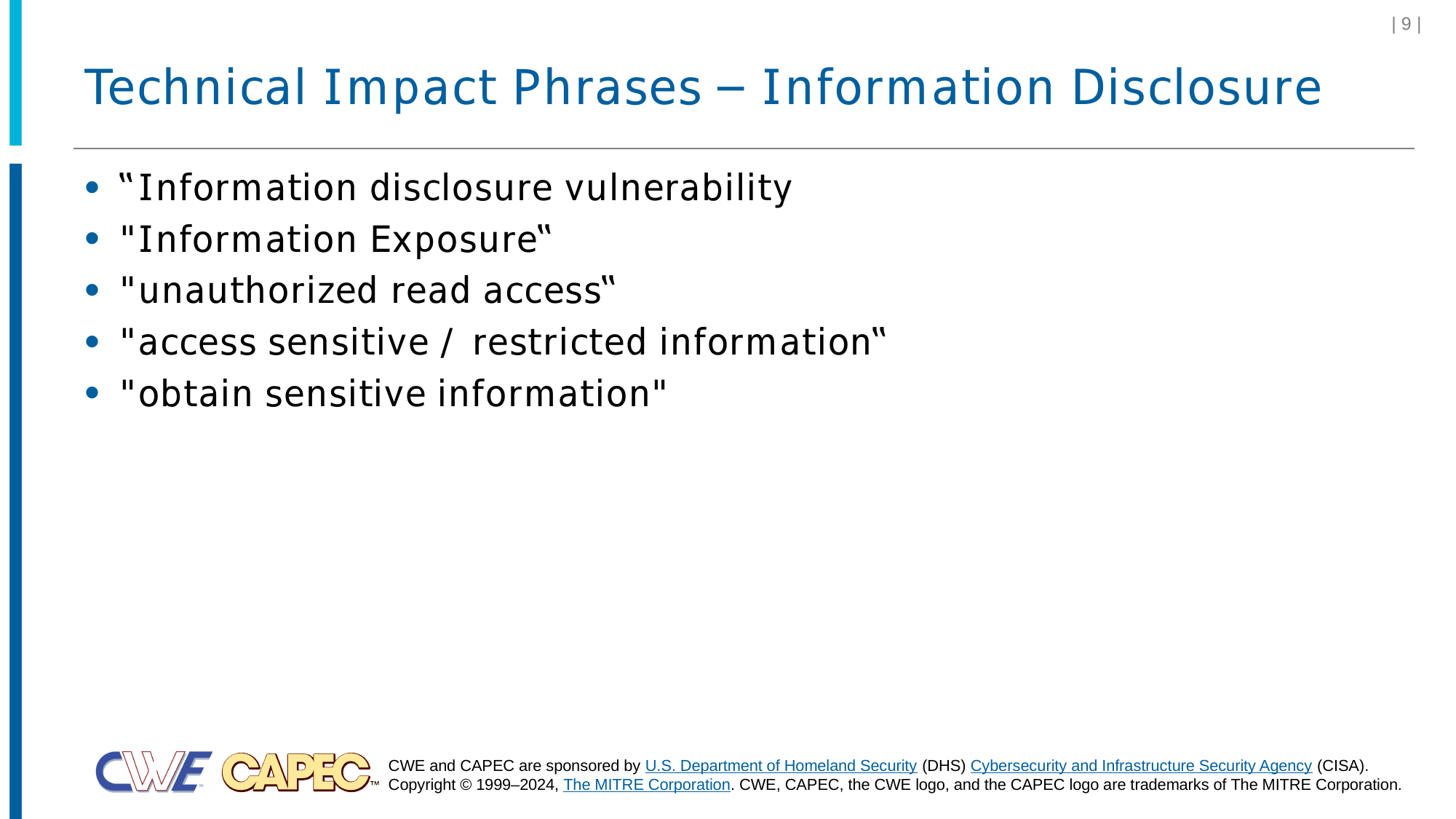

| 9 |
# Technical Impact Phrases – Information Disclosure
“Information disclosure vulnerability
"Information Exposure“
"unauthorized read access“
"access sensitive / restricted information“
"obtain sensitive information"